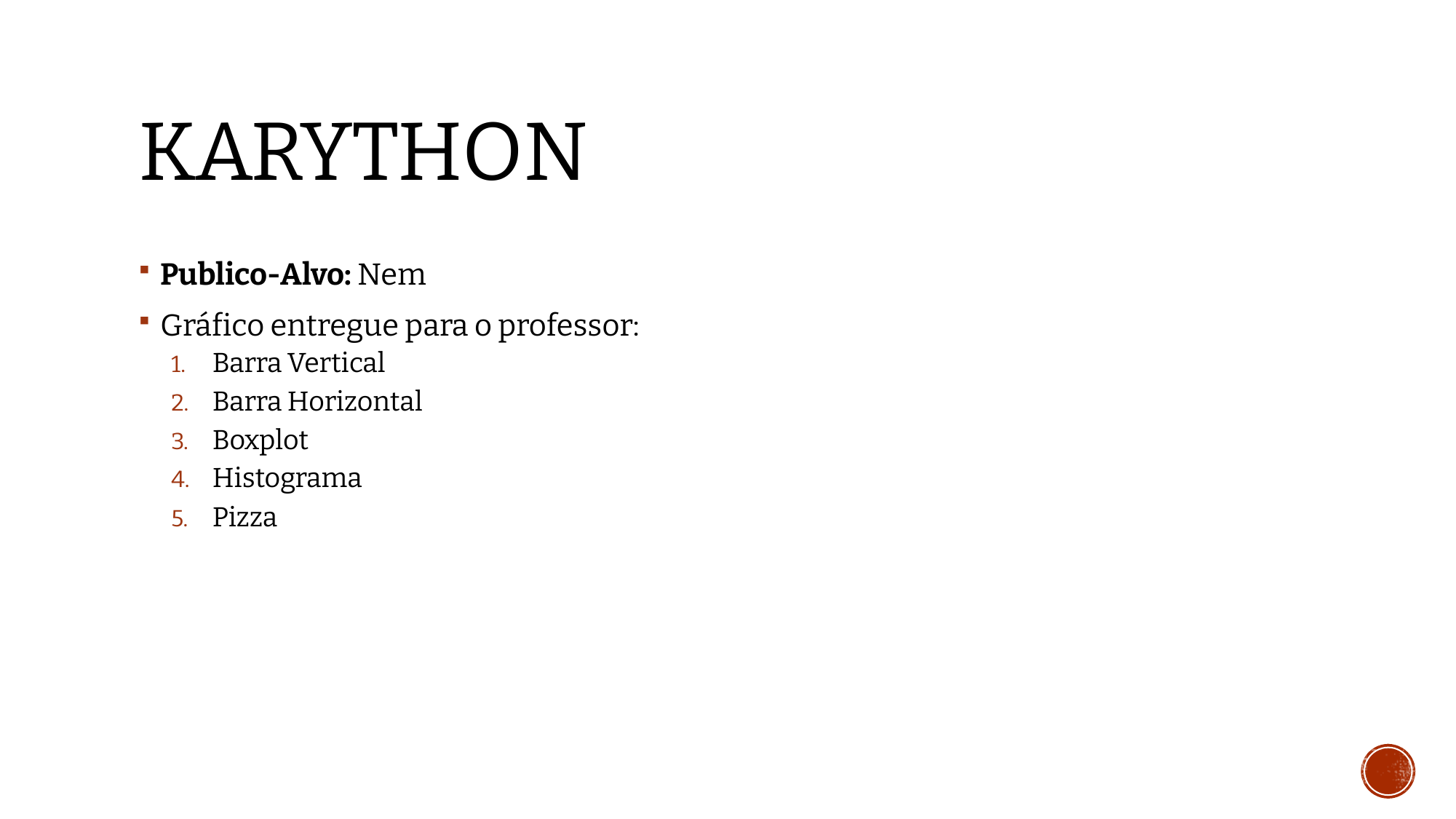

# Karython
Publico-Alvo: Nem
Gráfico entregue para o professor:
Barra Vertical
Barra Horizontal
Boxplot
Histograma
Pizza